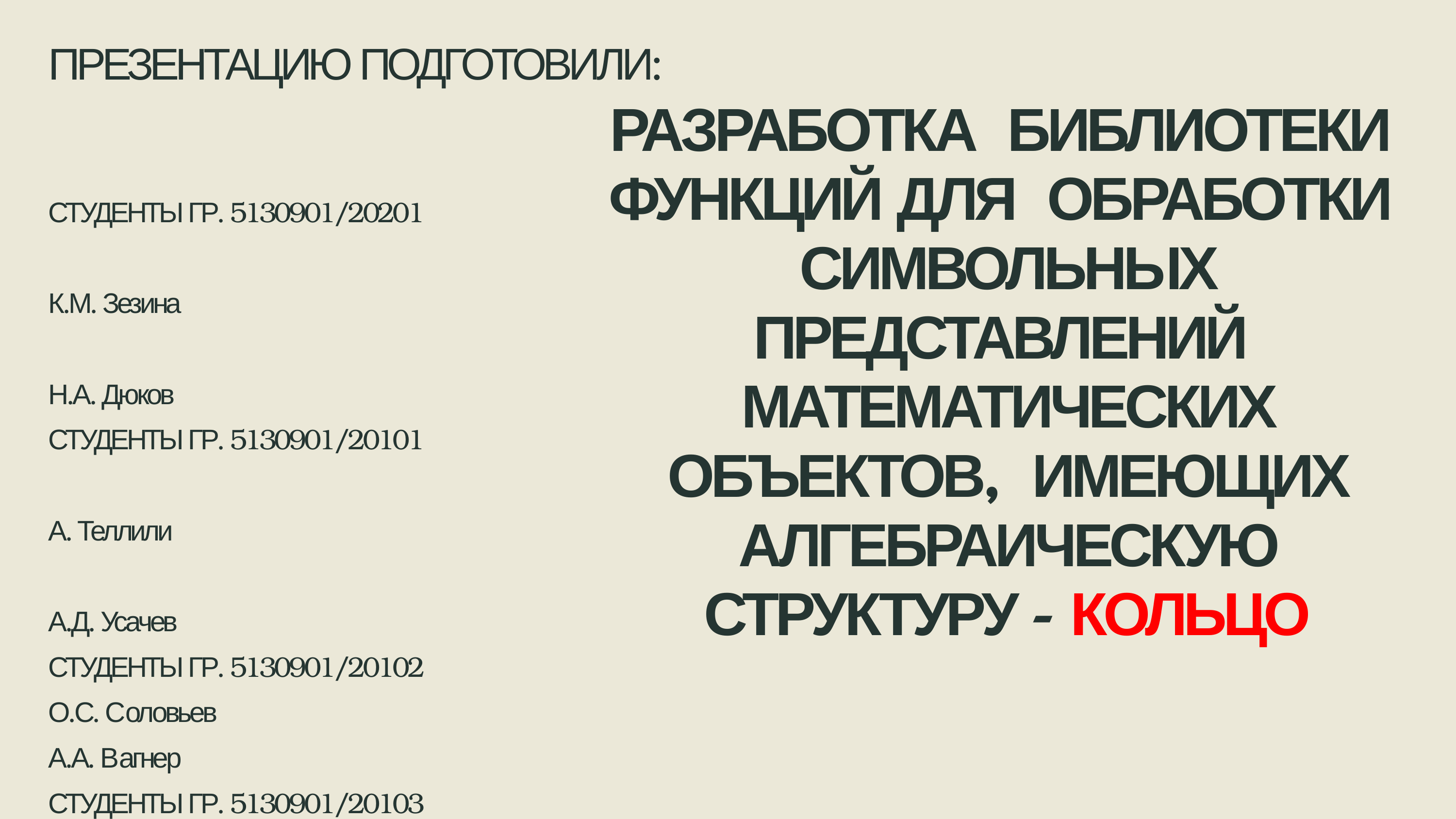

ПРЕЗЕНТАЦИЮ ПОДГОТОВИЛИ:

РАЗРАБОТКА  БИБЛИОТЕКИ  ФУНКЦИЙ ДЛЯ  ОБРАБОТКИ  СИМВОЛЬНЫХ ПРЕДСТАВЛЕНИЙ  МАТЕМАТИЧЕСКИХ ОБЪЕКТОВ,  ИМЕЮЩИХ АЛГЕБРАИЧЕСКУЮ СТРУКТУРУ - КОЛЬЦО

СТУДЕНТЫ ГР. 5130901/20201
К.М. Зезина
Н.А. Дюков
СТУДЕНТЫ ГР. 5130901/20101
А. Теллили
А.Д. Усачев
СТУДЕНТЫ ГР. 5130901/20102
О.С. Соловьев
А.А. Вагнер
СТУДЕНТЫ ГР. 5130901/20103
С.А. Мукий
Ф.Г. Кудрин